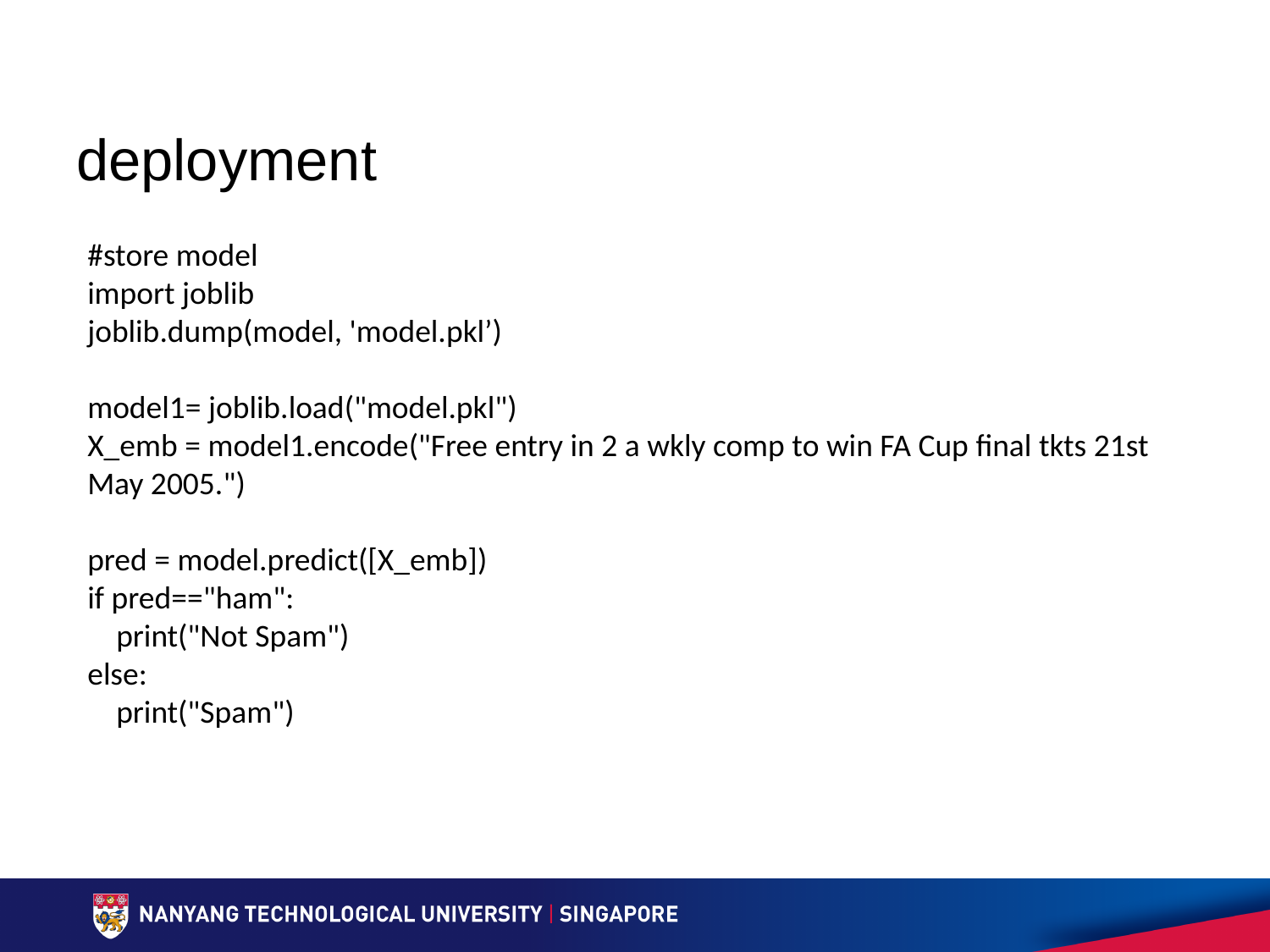

# deployment
#store model
import joblib
joblib.dump(model, 'model.pkl’)

model1= joblib.load("model.pkl")
X_emb = model1.encode("Free entry in 2 a wkly comp to win FA Cup final tkts 21st May 2005.")

pred = model.predict([X_emb])
if pred=="ham":
    print("Not Spam")
else:
    print("Spam")